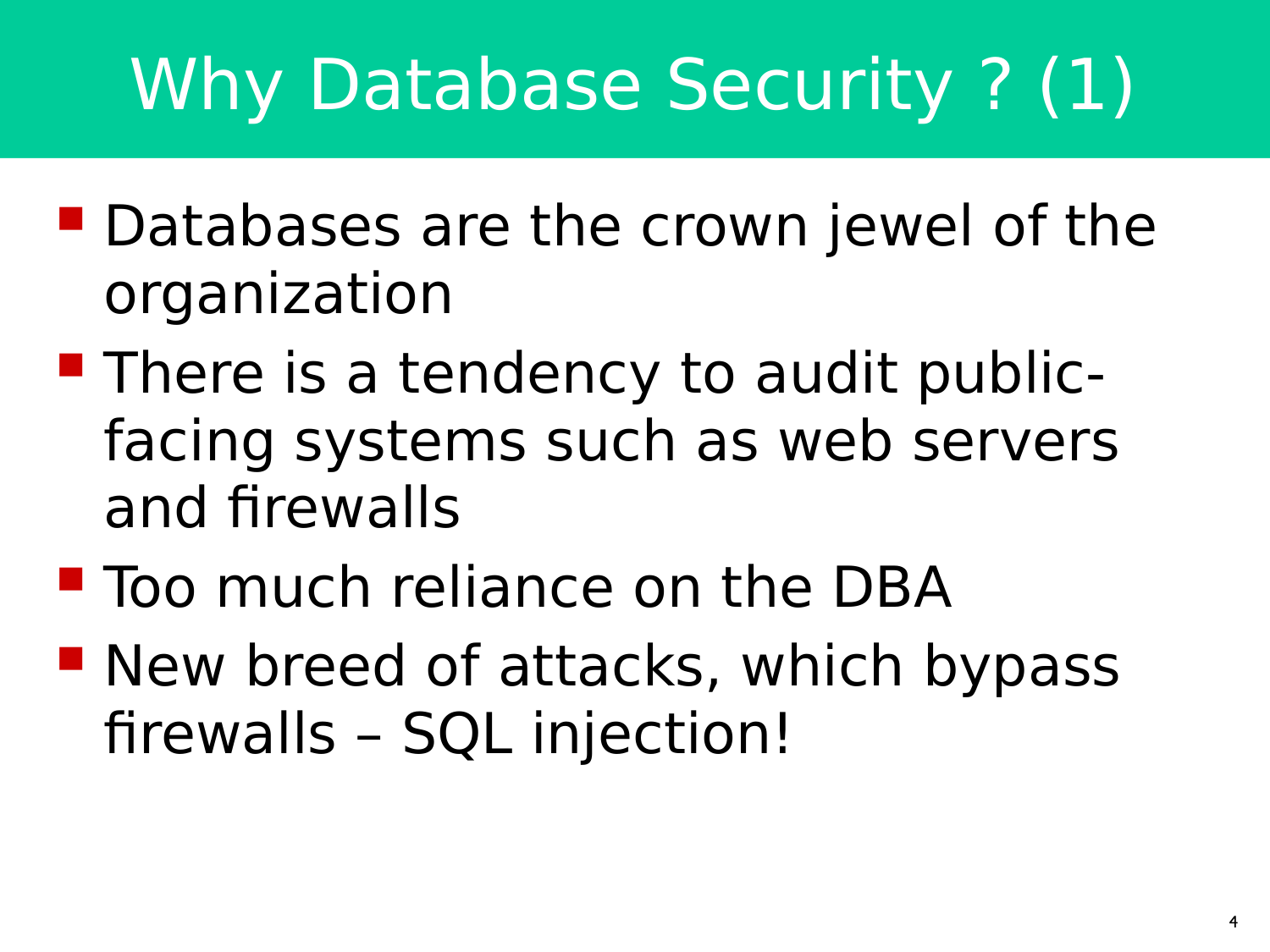

# Why Database Security ? (1)
Databases are the crown jewel of the organization
There is a tendency to audit public-facing systems such as web servers and firewalls
Too much reliance on the DBA
New breed of attacks, which bypass firewalls – SQL injection!